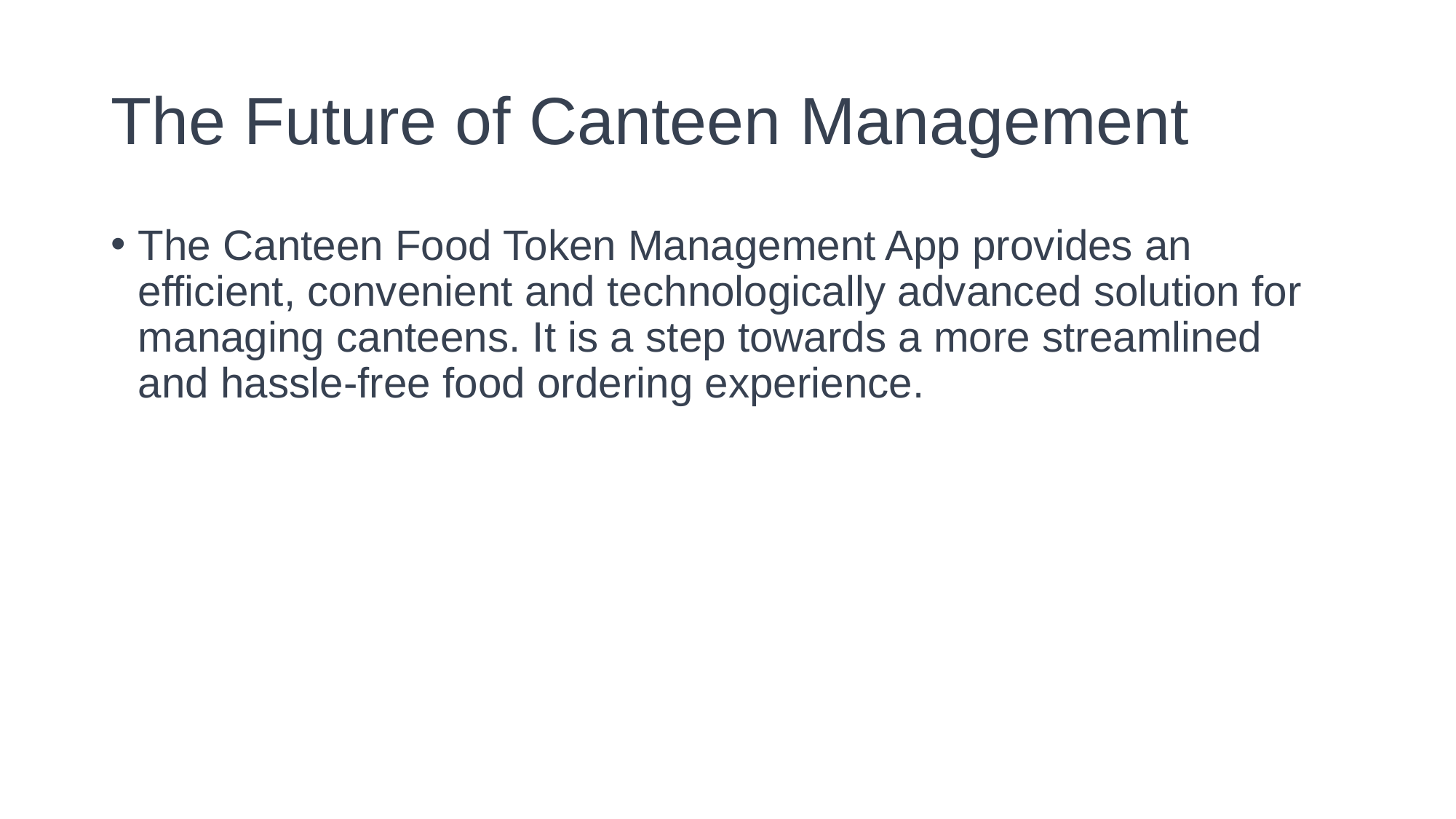

# The Future of Canteen Management
The Canteen Food Token Management App provides an efficient, convenient and technologically advanced solution for managing canteens. It is a step towards a more streamlined and hassle-free food ordering experience.